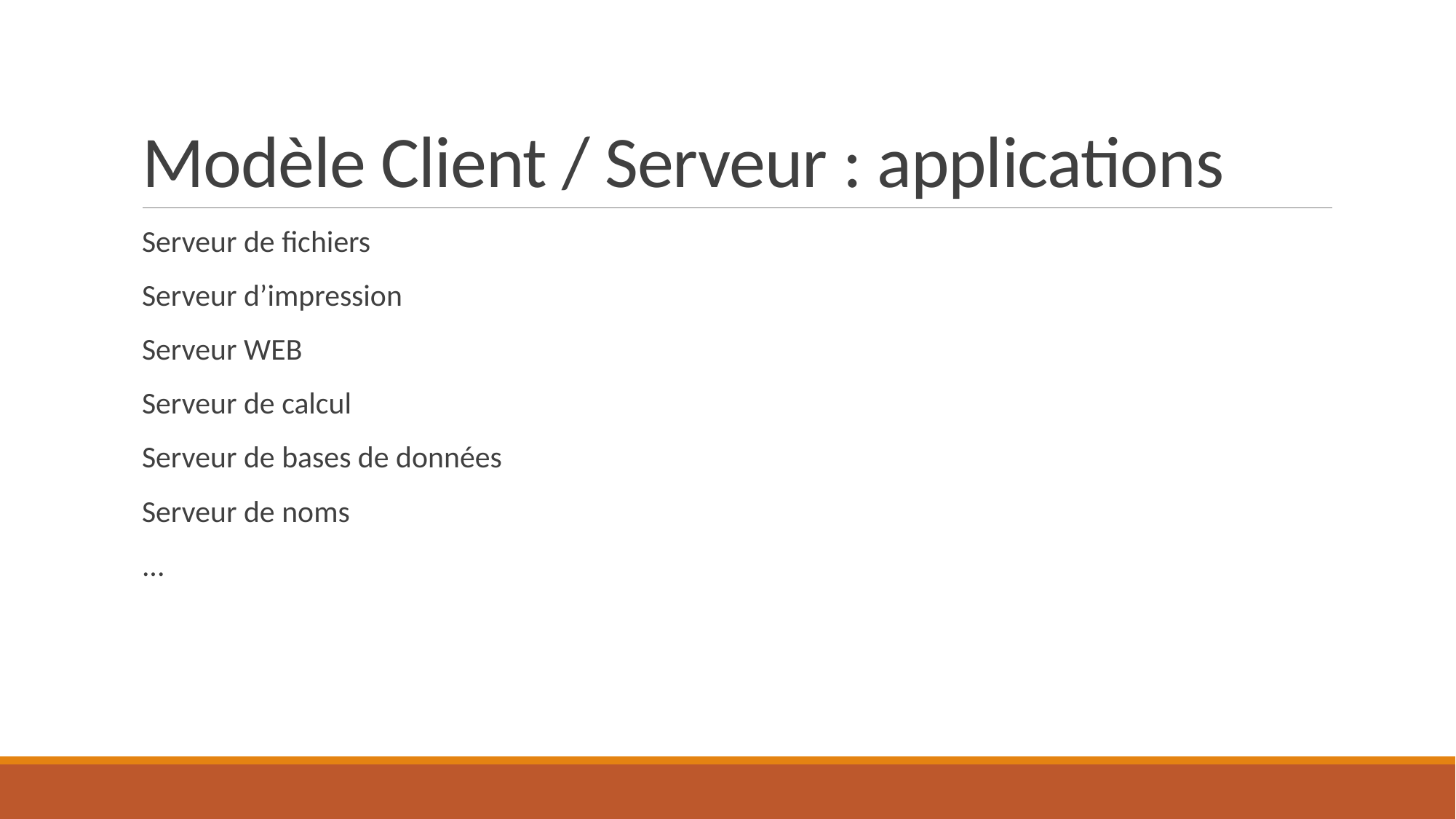

# Modèle Client / Serveur : applications
Serveur de fichiers
Serveur d’impression
Serveur WEB
Serveur de calcul
Serveur de bases de données
Serveur de noms
...